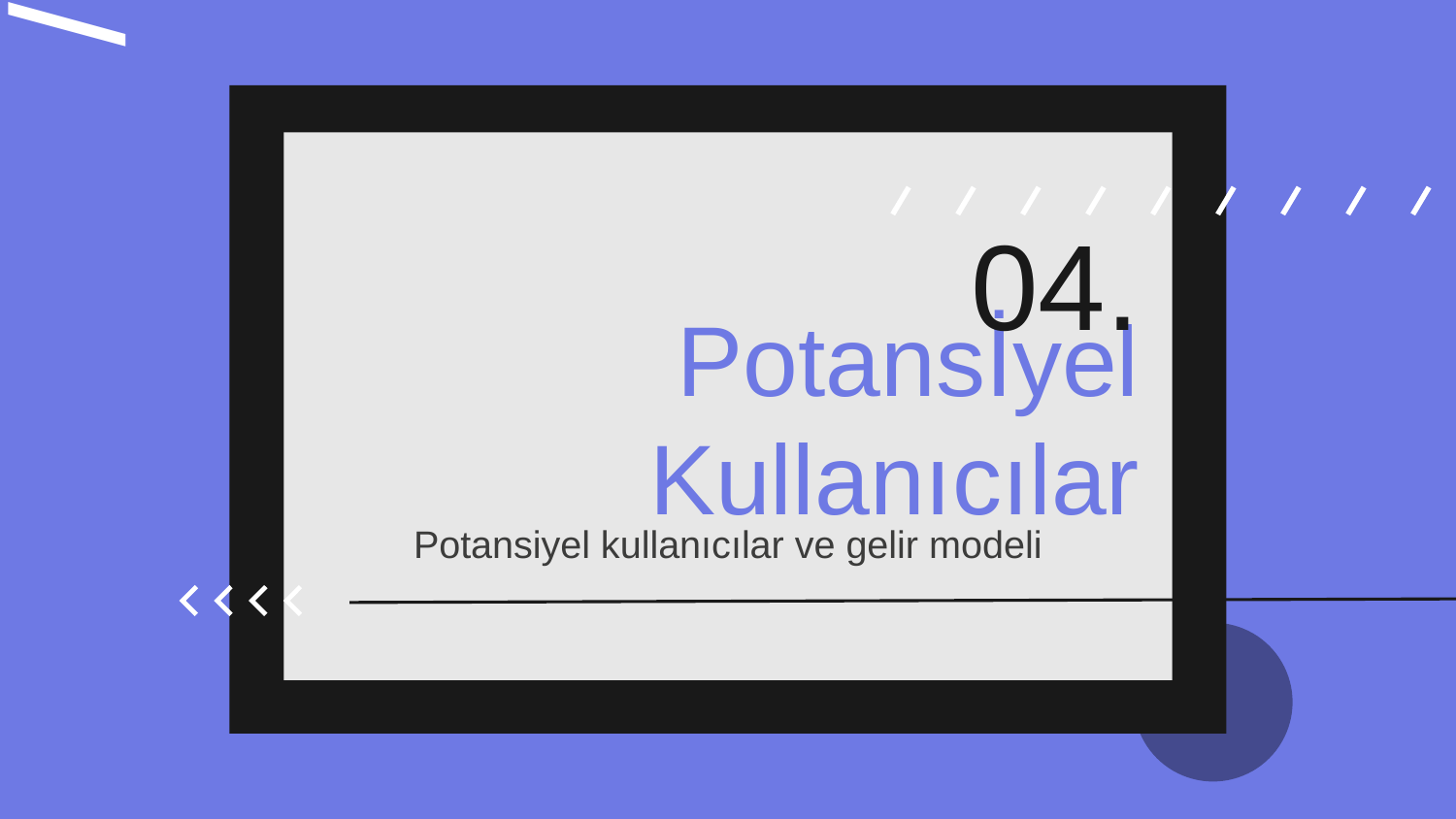

04.
# Potansİyel Kullanıcılar
Potansiyel kullanıcılar ve gelir modeli